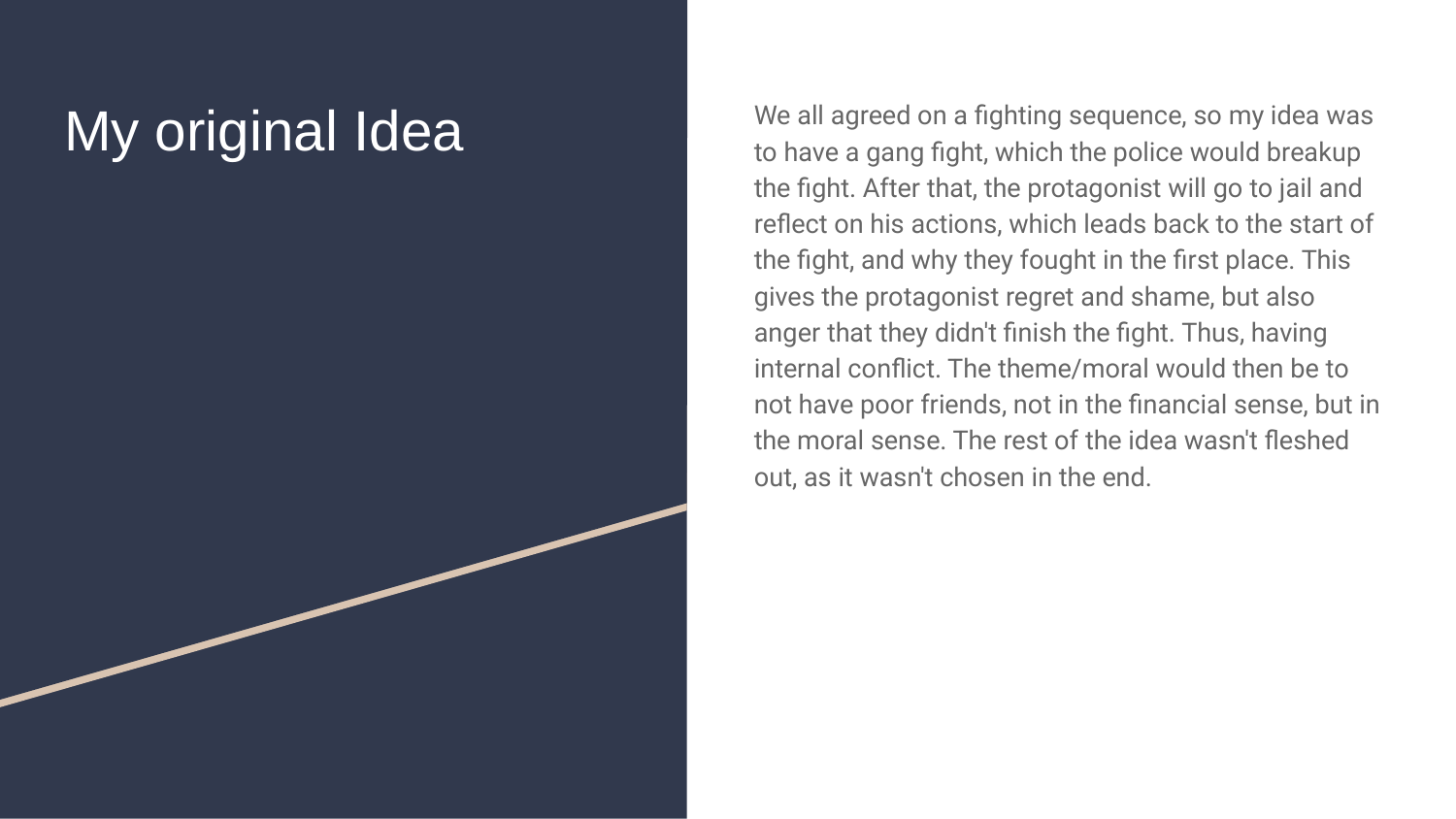

# My original Idea
We all agreed on a fighting sequence, so my idea was to have a gang fight, which the police would breakup the fight. After that, the protagonist will go to jail and reflect on his actions, which leads back to the start of the fight, and why they fought in the first place. This gives the protagonist regret and shame, but also anger that they didn't finish the fight. Thus, having internal conflict. The theme/moral would then be to not have poor friends, not in the financial sense, but in the moral sense. The rest of the idea wasn't fleshed out, as it wasn't chosen in the end.